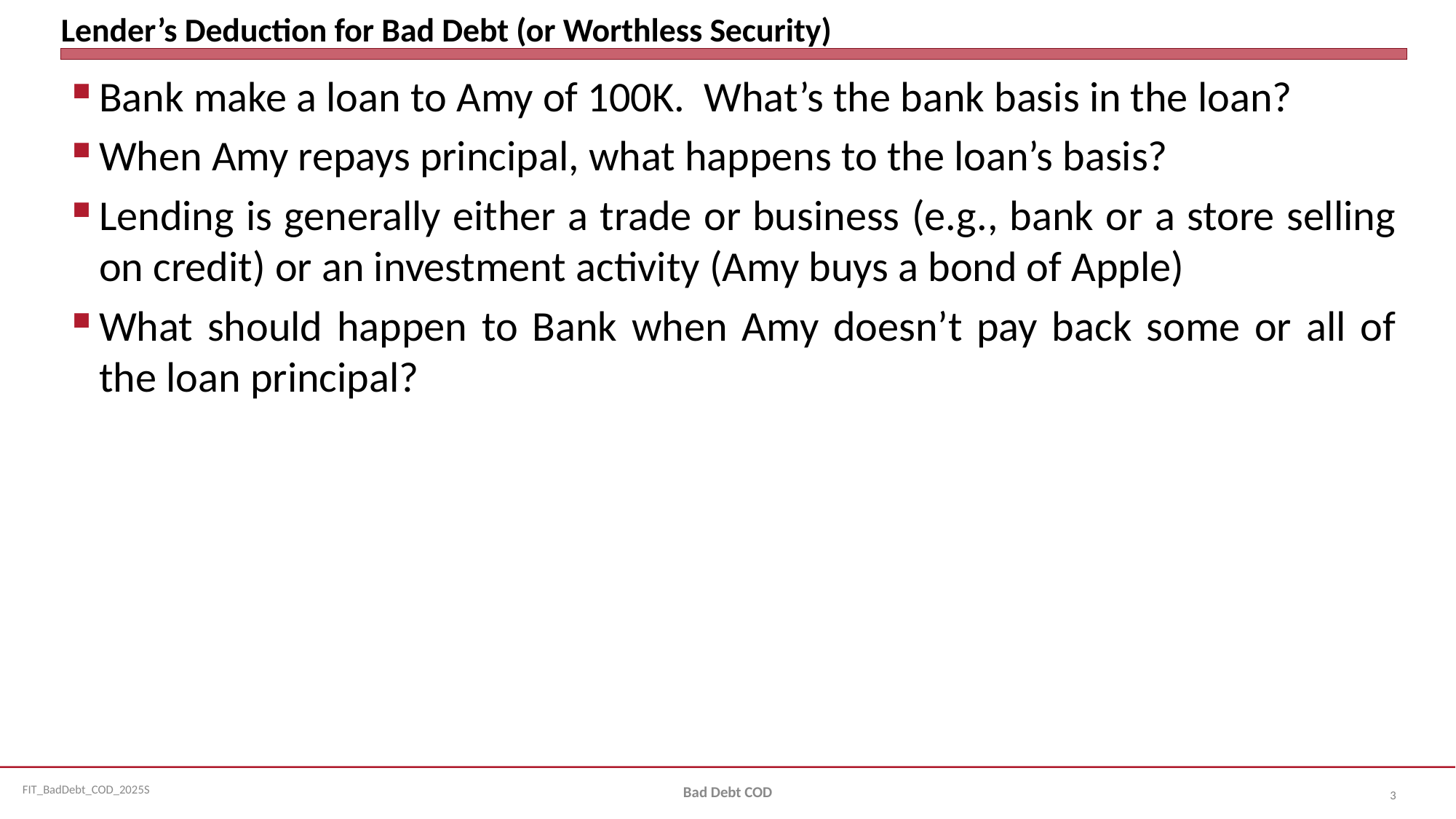

# Lender’s Deduction for Bad Debt (or Worthless Security)
Bank make a loan to Amy of 100K.  What’s the bank basis in the loan?
When Amy repays principal, what happens to the loan’s basis?
Lending is generally either a trade or business (e.g., bank or a store selling on credit) or an investment activity (Amy buys a bond of Apple)
What should happen to Bank when Amy doesn’t pay back some or all of the loan principal?
Bad Debt COD
3